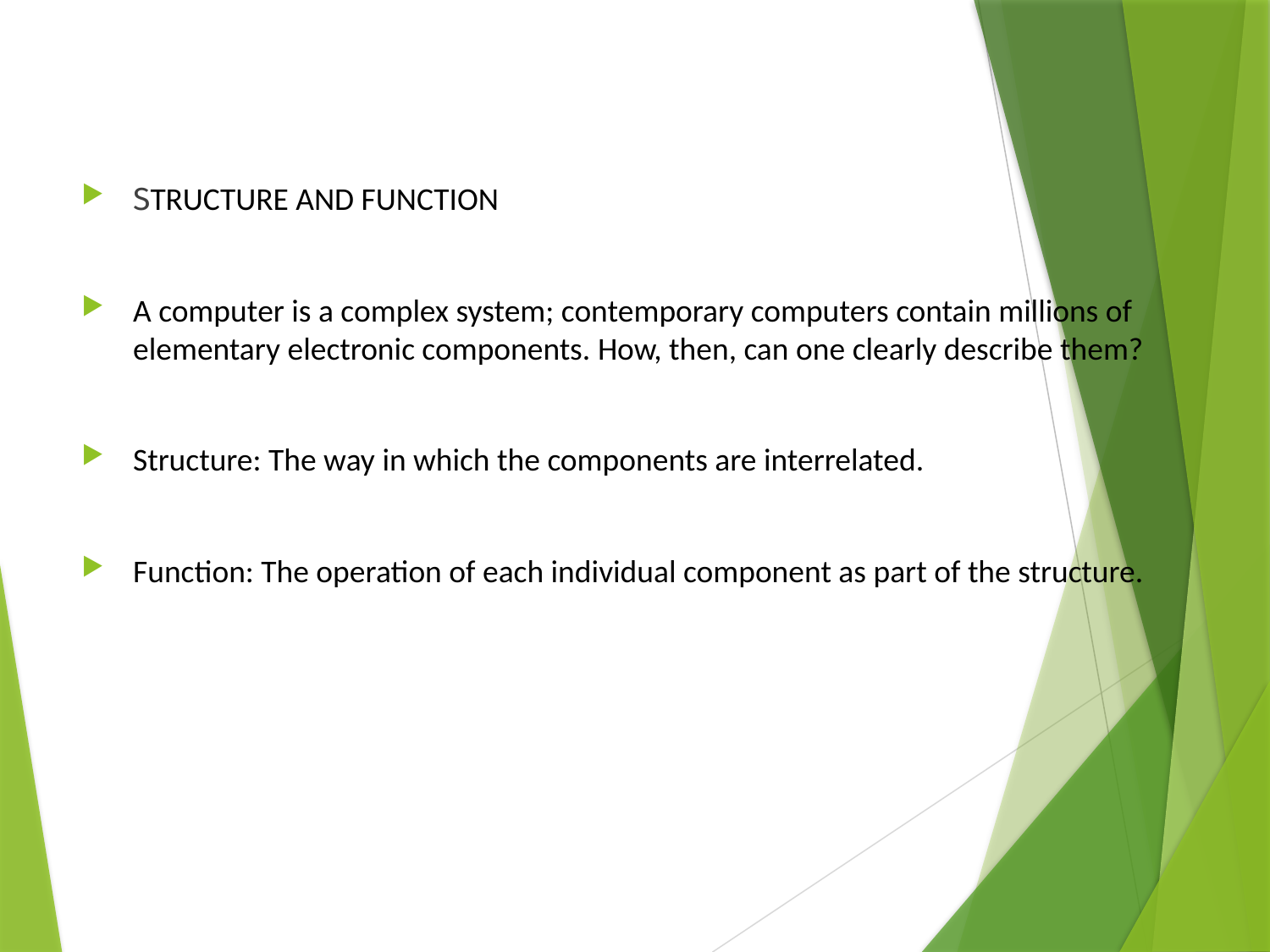

# Computer Architecture
STRUCTURE AND FUNCTION

A computer is a complex system; contemporary computers contain millions of elementary electronic components. How, then, can one clearly describe them?

Structure: The way in which the components are interrelated.

Function: The operation of each individual component as part of the structure.